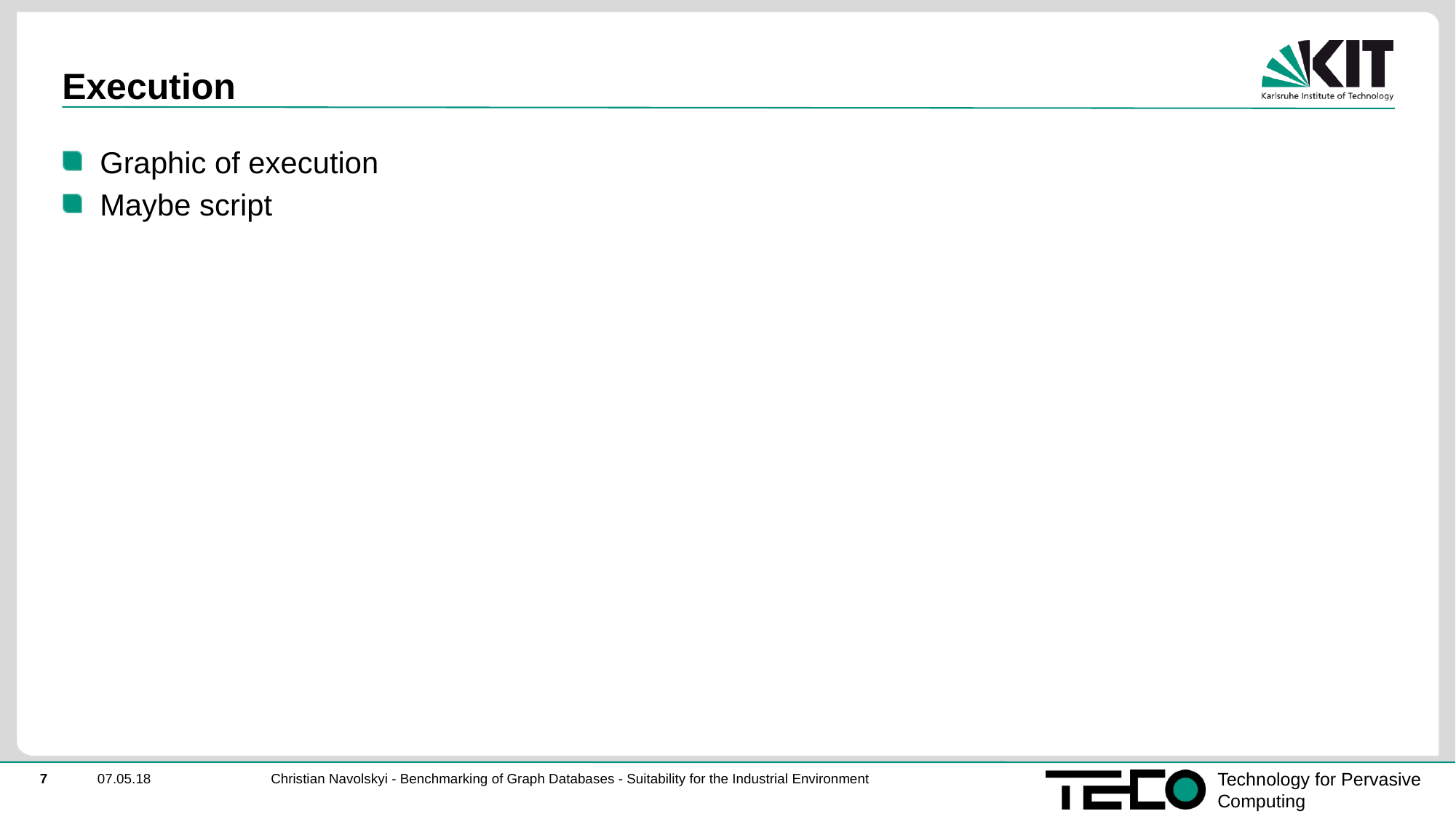

# Execution
Graphic of execution
Maybe script

Christian Navolskyi - Benchmarking of Graph Databases - Suitability for the Industrial Environment